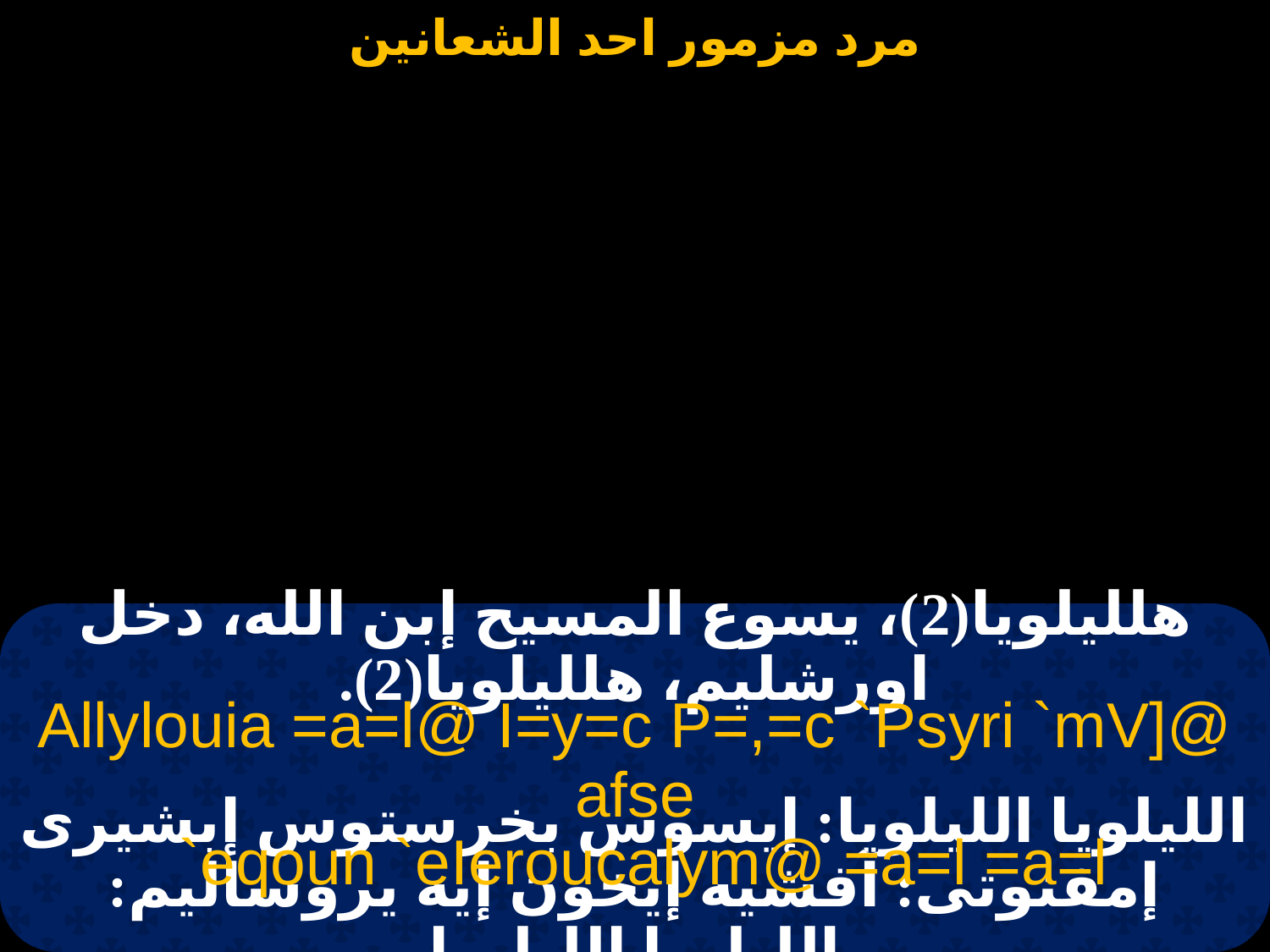

# هلليلويا(2)، يسوع المسيح إبن الله، دخل اورشليم، هلليلويا(2).
Allylouia =a=l@ I=y=c P=,=c `Psyri `mV]@ afse
 `eqoun `eIeroucalym@ =a=l =a=l
الليلويا الليلويا: إيسوس بخرستوس إبشيرى إمفنوتى: آفشيه إيخون إيه يروساليم: الليلويا الليلويا